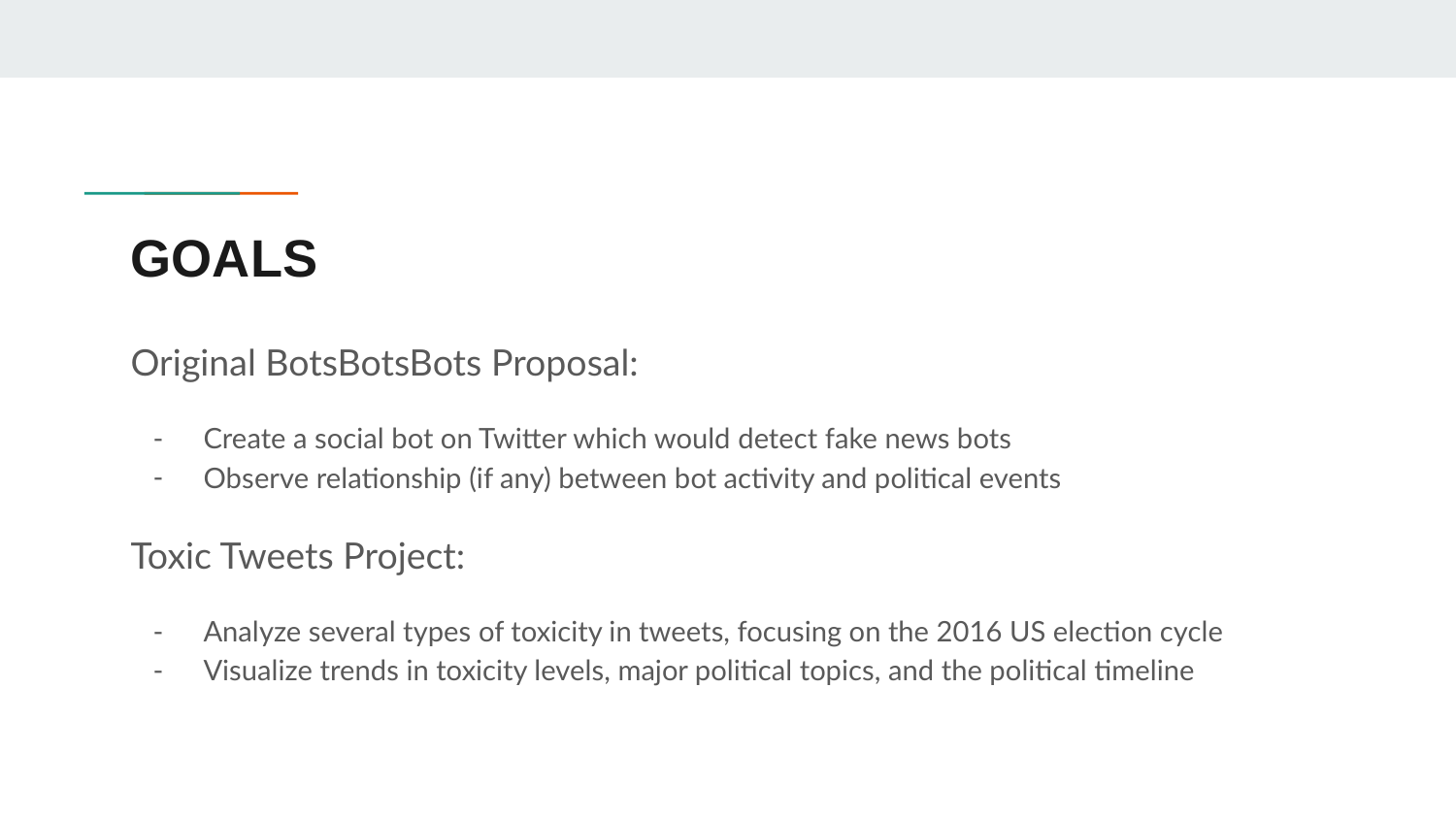

# GOALS
Original BotsBotsBots Proposal:
Create a social bot on Twitter which would detect fake news bots
Observe relationship (if any) between bot activity and political events
Toxic Tweets Project:
Analyze several types of toxicity in tweets, focusing on the 2016 US election cycle
Visualize trends in toxicity levels, major political topics, and the political timeline